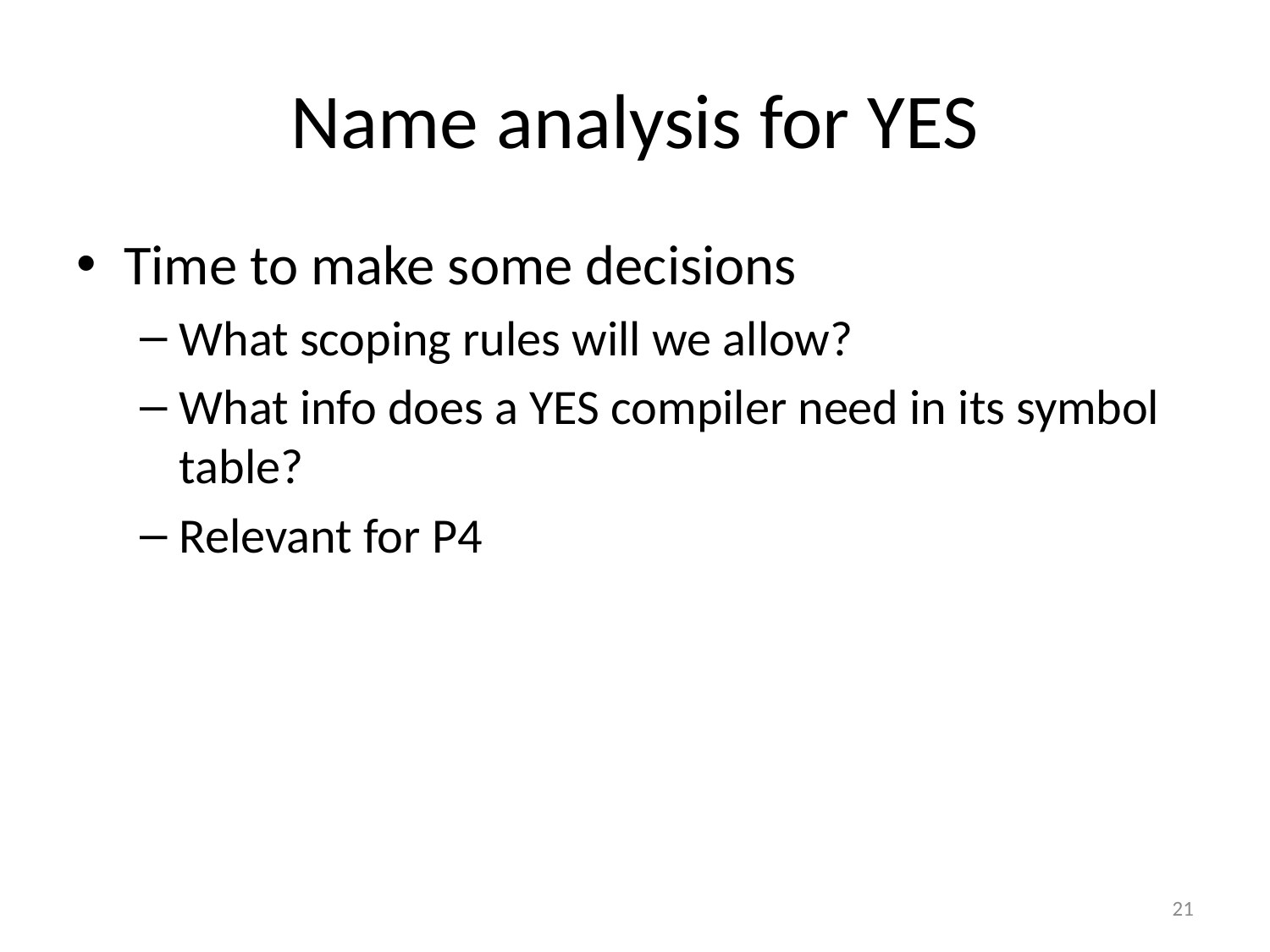

# Name analysis for YES
Time to make some decisions
What scoping rules will we allow?
What info does a YES compiler need in its symbol table?
Relevant for P4
21